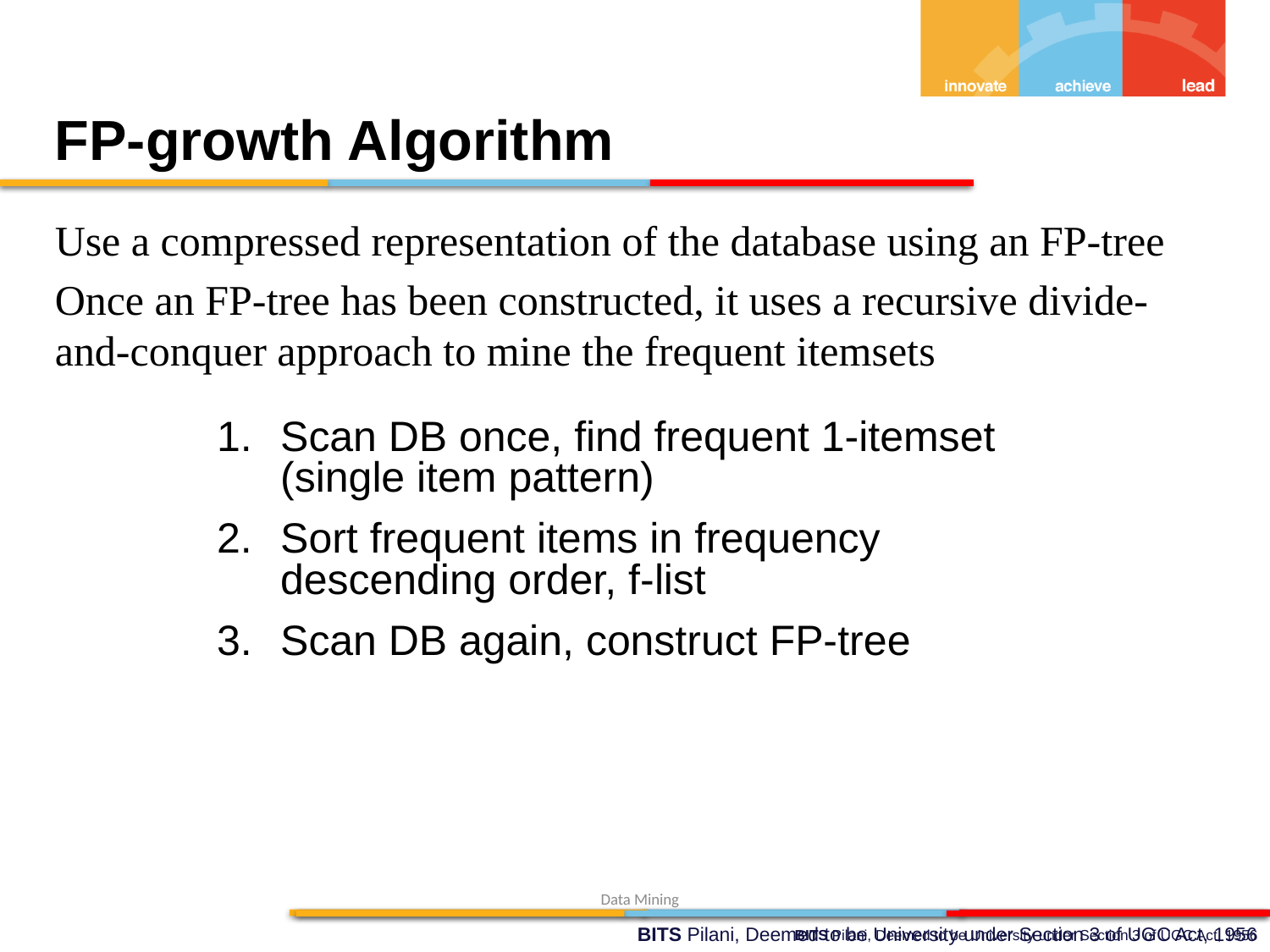

FP-growth Algorithm
Use a compressed representation of the database using an FP-tree
Once an FP-tree has been constructed, it uses a recursive divide-and-conquer approach to mine the frequent itemsets
Scan DB once, find frequent 1-itemset (single item pattern)
Sort frequent items in frequency descending order, f-list
Scan DB again, construct FP-tree